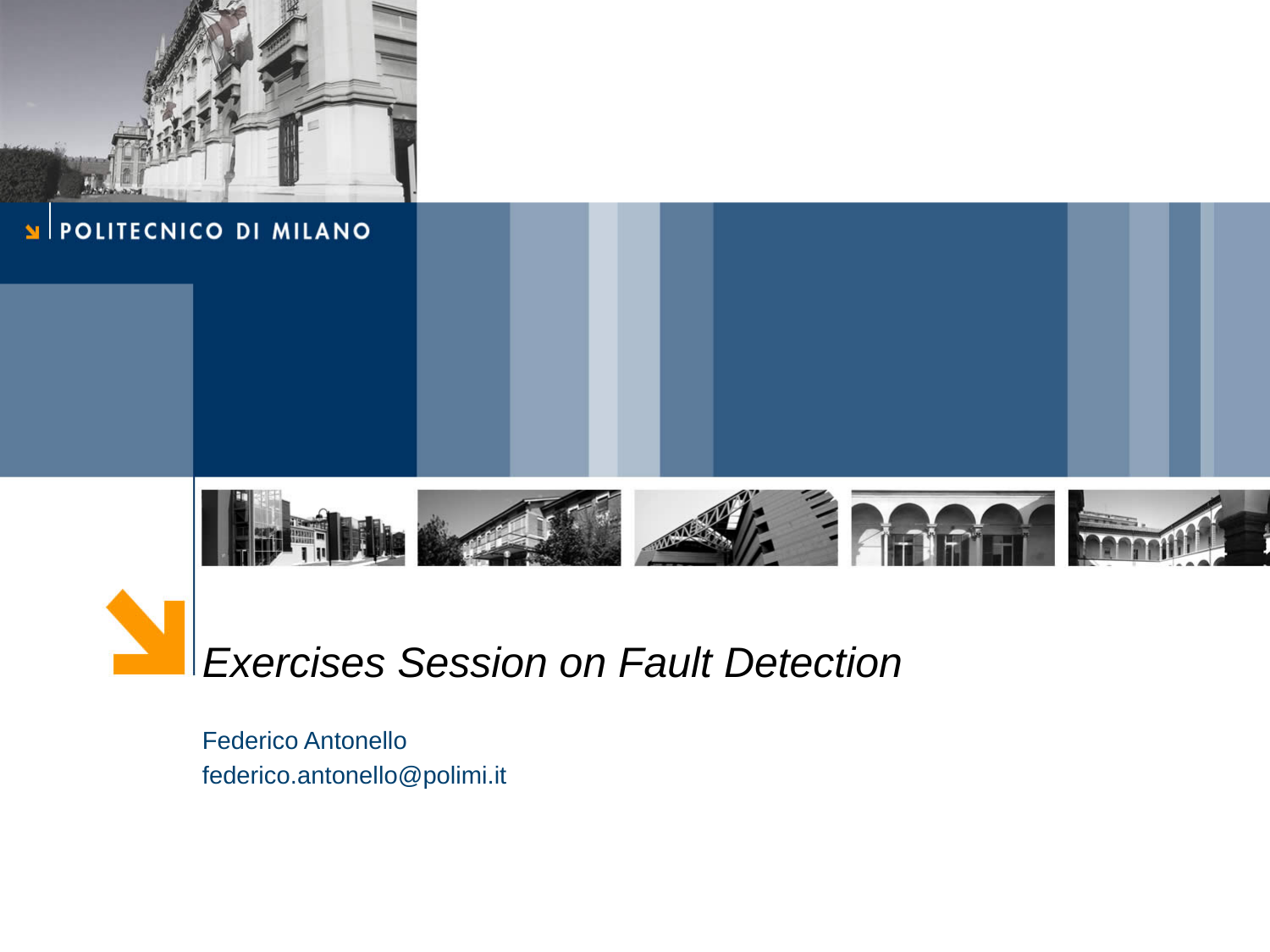

Exercises Session on Fault Detection

Federico Antonello
federico.antonello@polimi.it